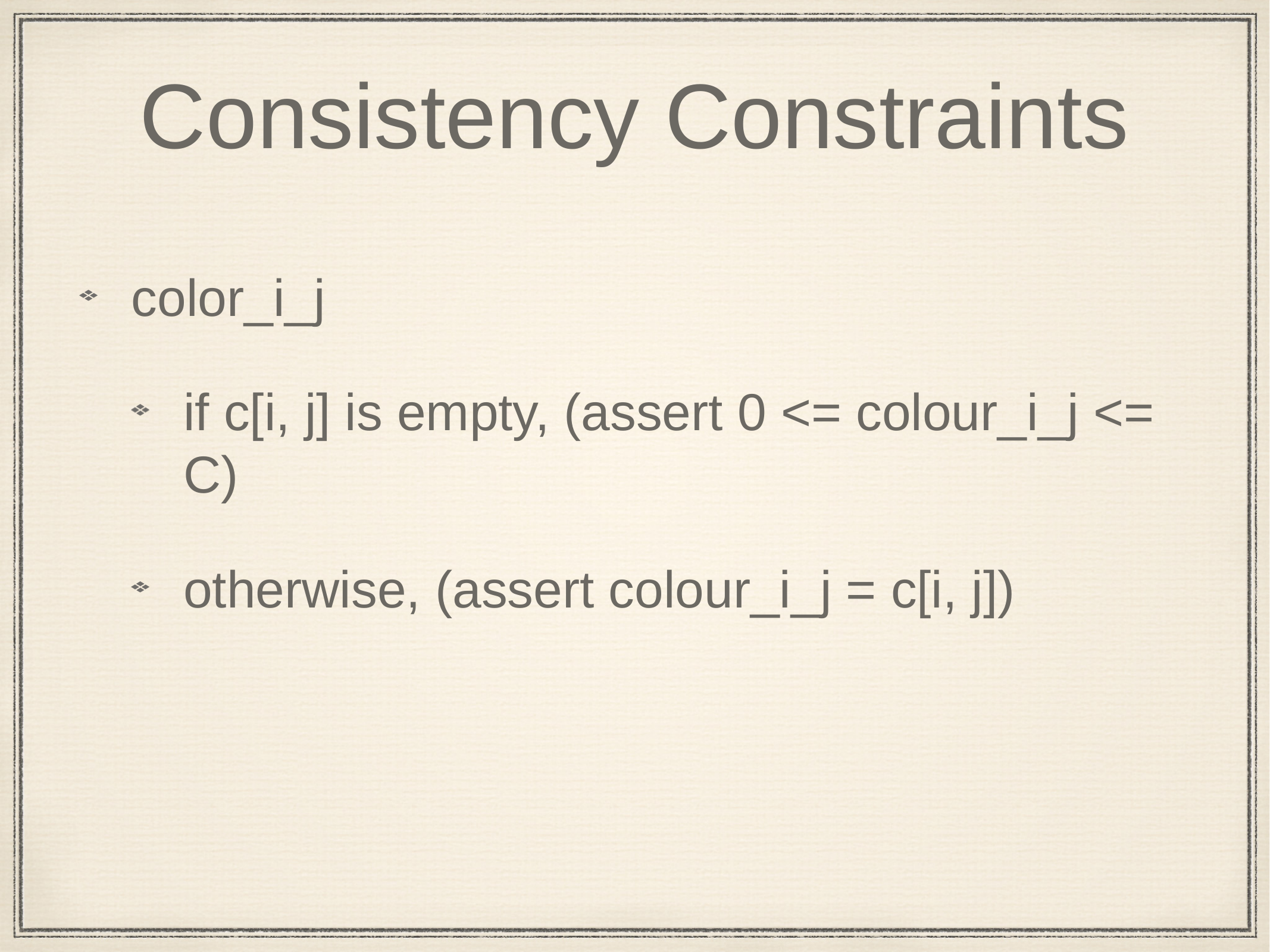

# Consistency Constraints
color_i_j
if c[i, j] is empty, (assert 0 <= colour_i_j <= C)
otherwise, (assert colour_i_j = c[i, j])